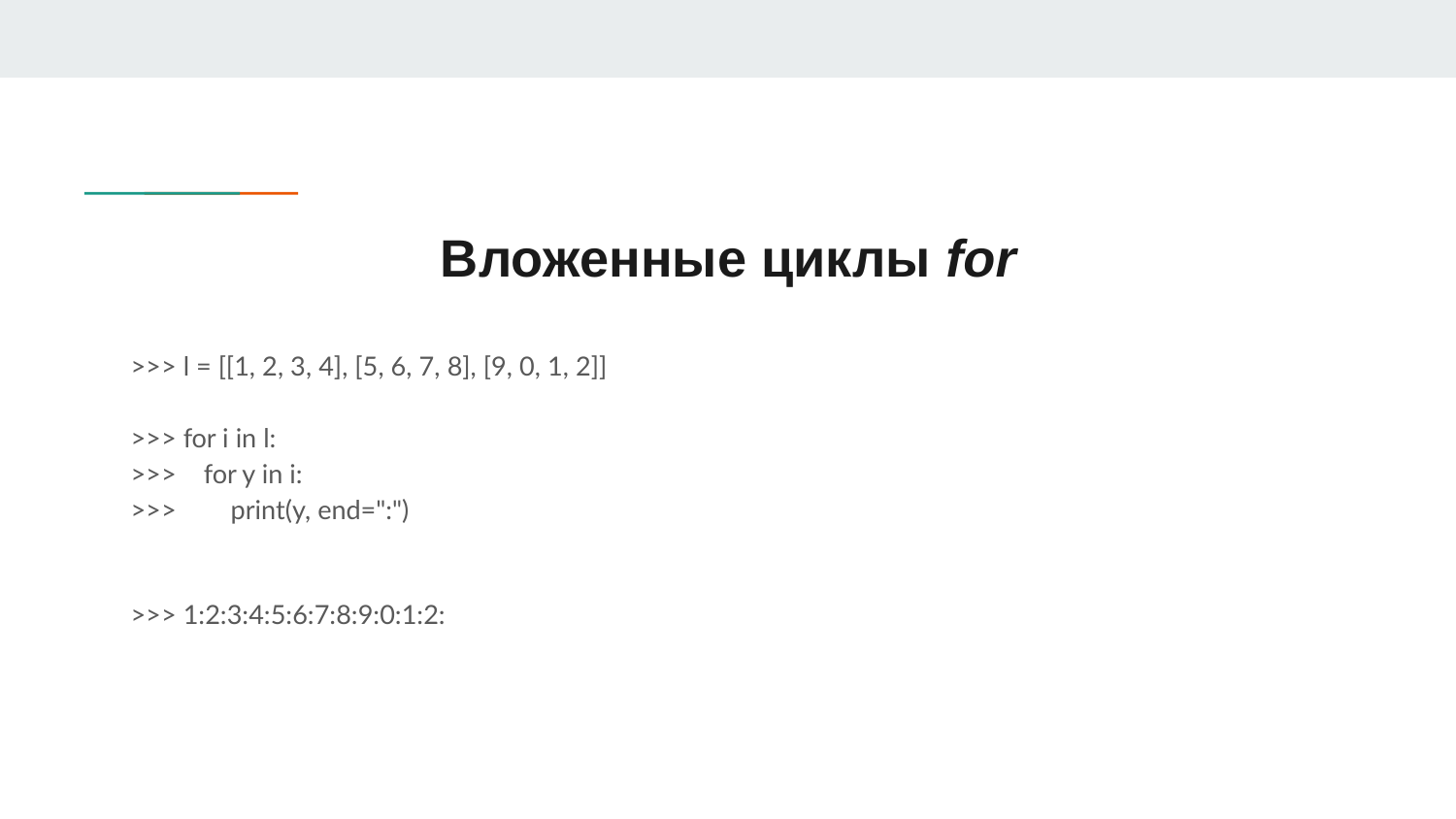

# Вложенные циклы for
>>> l = [[1, 2, 3, 4], [5, 6, 7, 8], [9, 0, 1, 2]]

>>> for i in l:
>>>    for y in i:
>>>        print(y, end=":")

>>> 1:2:3:4:5:6:7:8:9:0:1:2: